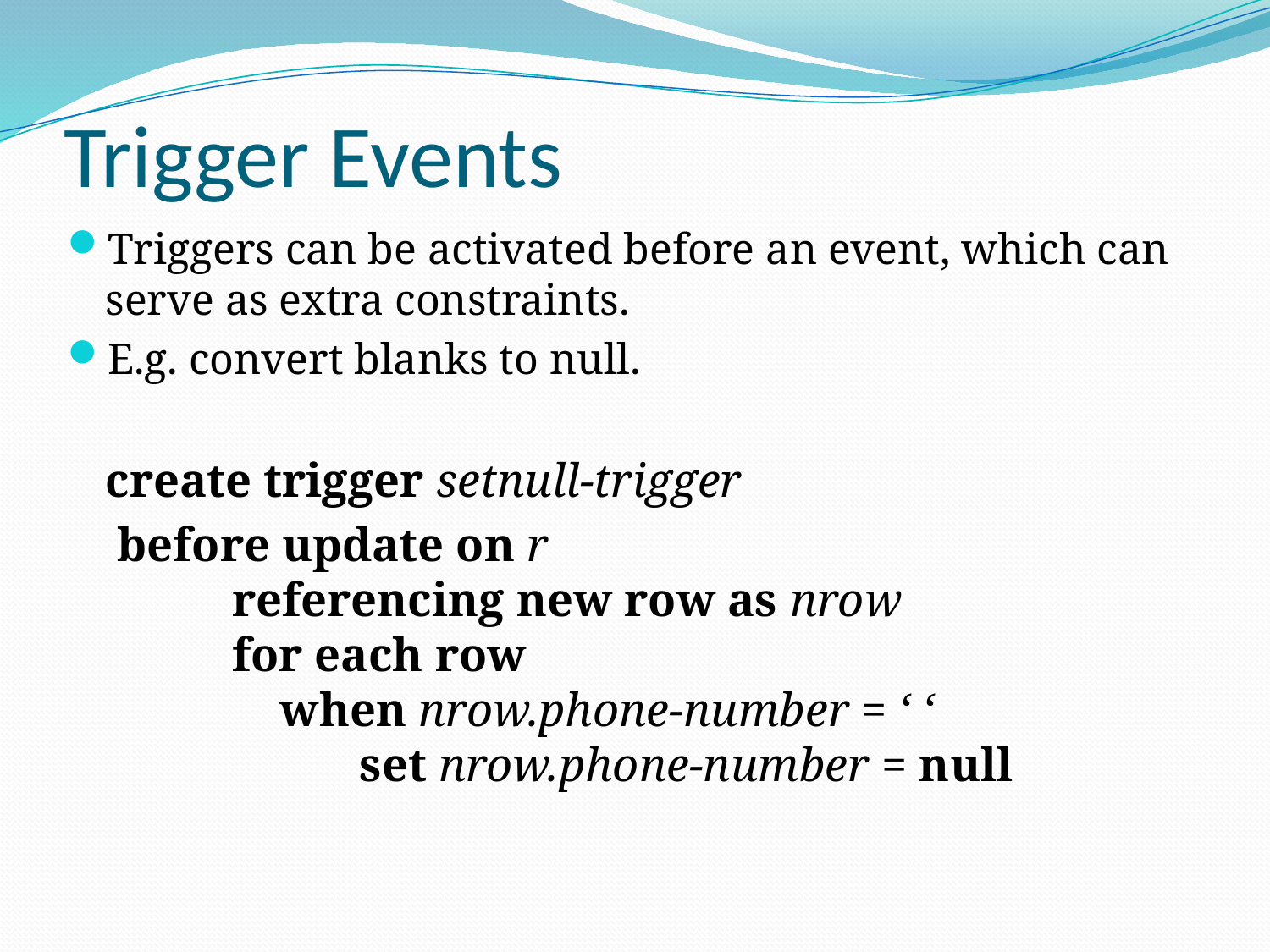

# Trigger Events
Triggers can be activated before an event, which can serve as extra constraints.
E.g. convert blanks to null.

	create trigger setnull-trigger
	 before update on r
	referencing new row as nrow
	for each row
	    when nrow.phone-number = ‘ ‘
	    	set nrow.phone-number = null